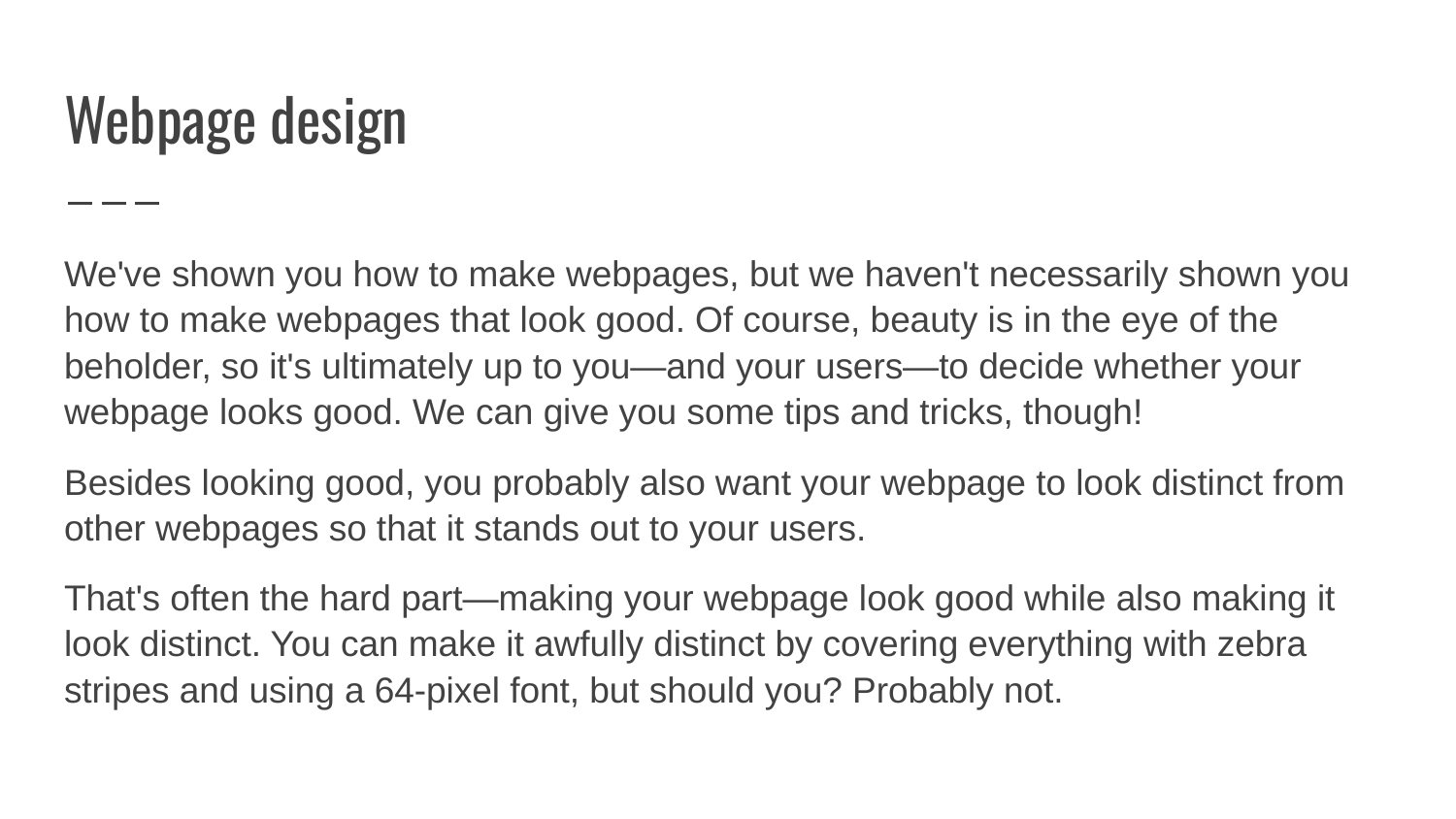

# Webpage design
We've shown you how to make webpages, but we haven't necessarily shown you how to make webpages that look good. Of course, beauty is in the eye of the beholder, so it's ultimately up to you—and your users—to decide whether your webpage looks good. We can give you some tips and tricks, though!
Besides looking good, you probably also want your webpage to look distinct from other webpages so that it stands out to your users.
That's often the hard part—making your webpage look good while also making it look distinct. You can make it awfully distinct by covering everything with zebra stripes and using a 64-pixel font, but should you? Probably not.